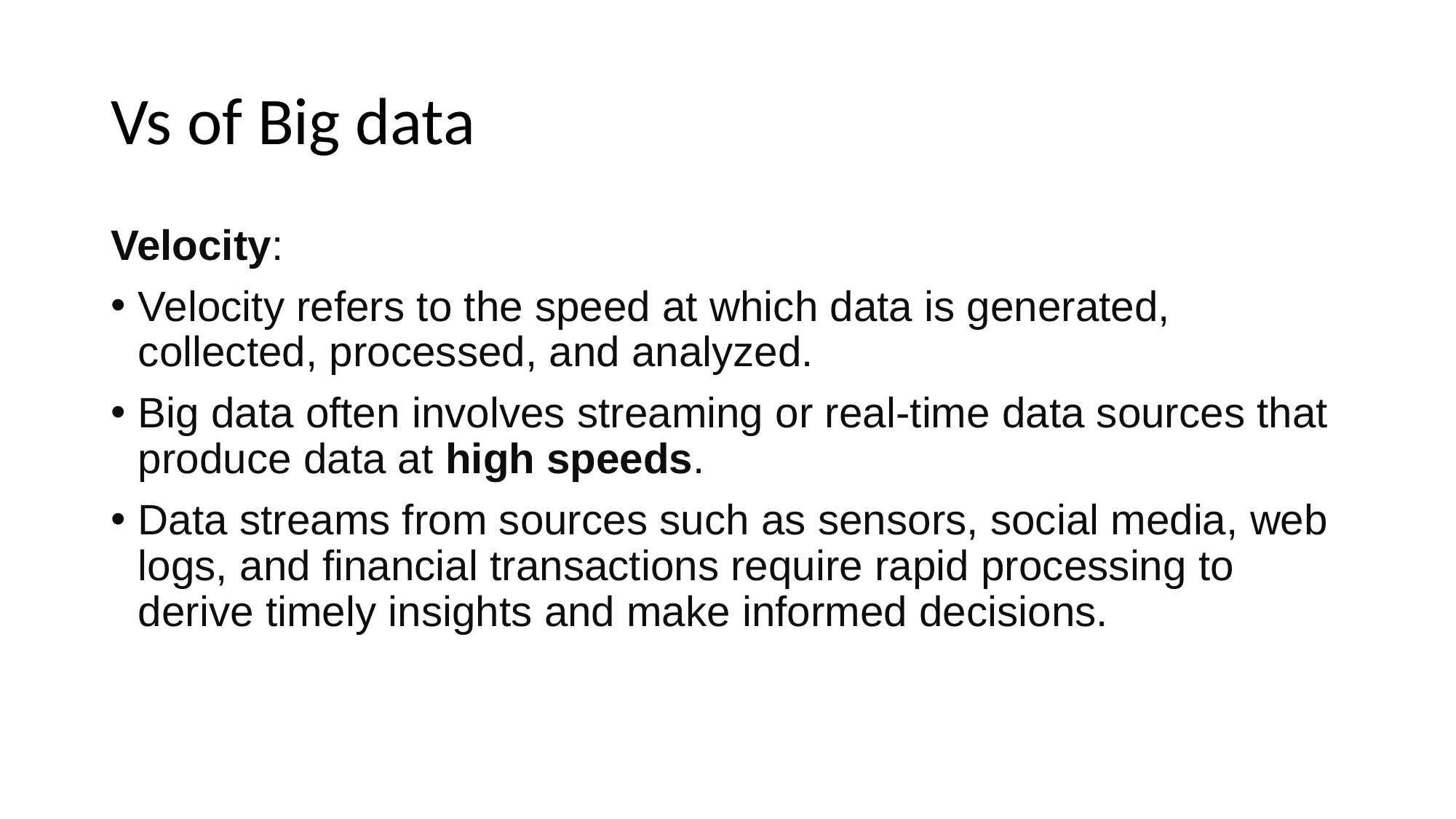

# Vs of Big data
Velocity:
Velocity refers to the speed at which data is generated, collected, processed, and analyzed.
Big data often involves streaming or real-time data sources that produce data at high speeds.
Data streams from sources such as sensors, social media, web logs, and financial transactions require rapid processing to derive timely insights and make informed decisions.